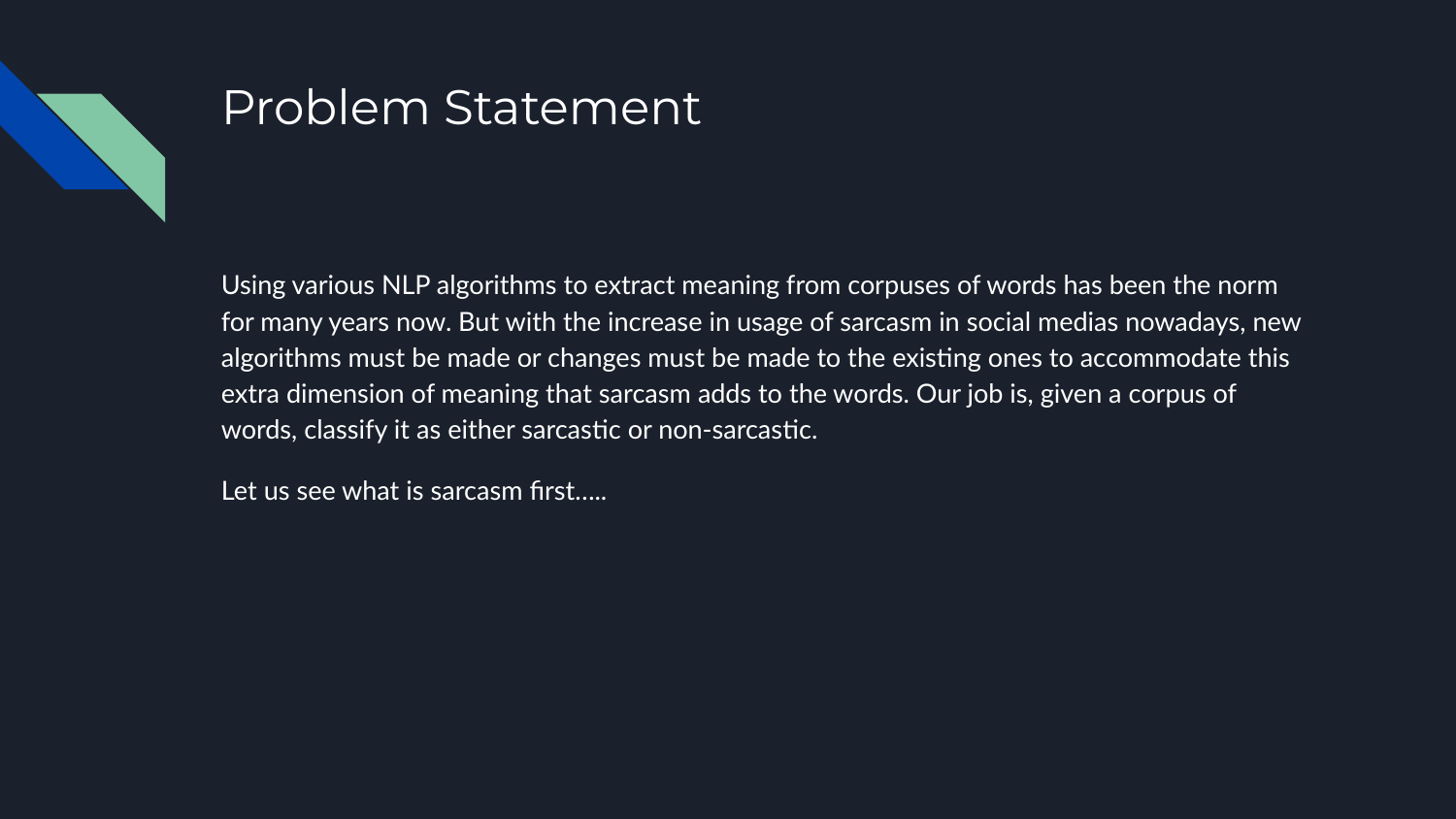

# Problem Statement
Using various NLP algorithms to extract meaning from corpuses of words has been the norm for many years now. But with the increase in usage of sarcasm in social medias nowadays, new algorithms must be made or changes must be made to the existing ones to accommodate this extra dimension of meaning that sarcasm adds to the words. Our job is, given a corpus of words, classify it as either sarcastic or non-sarcastic.
Let us see what is sarcasm first…..